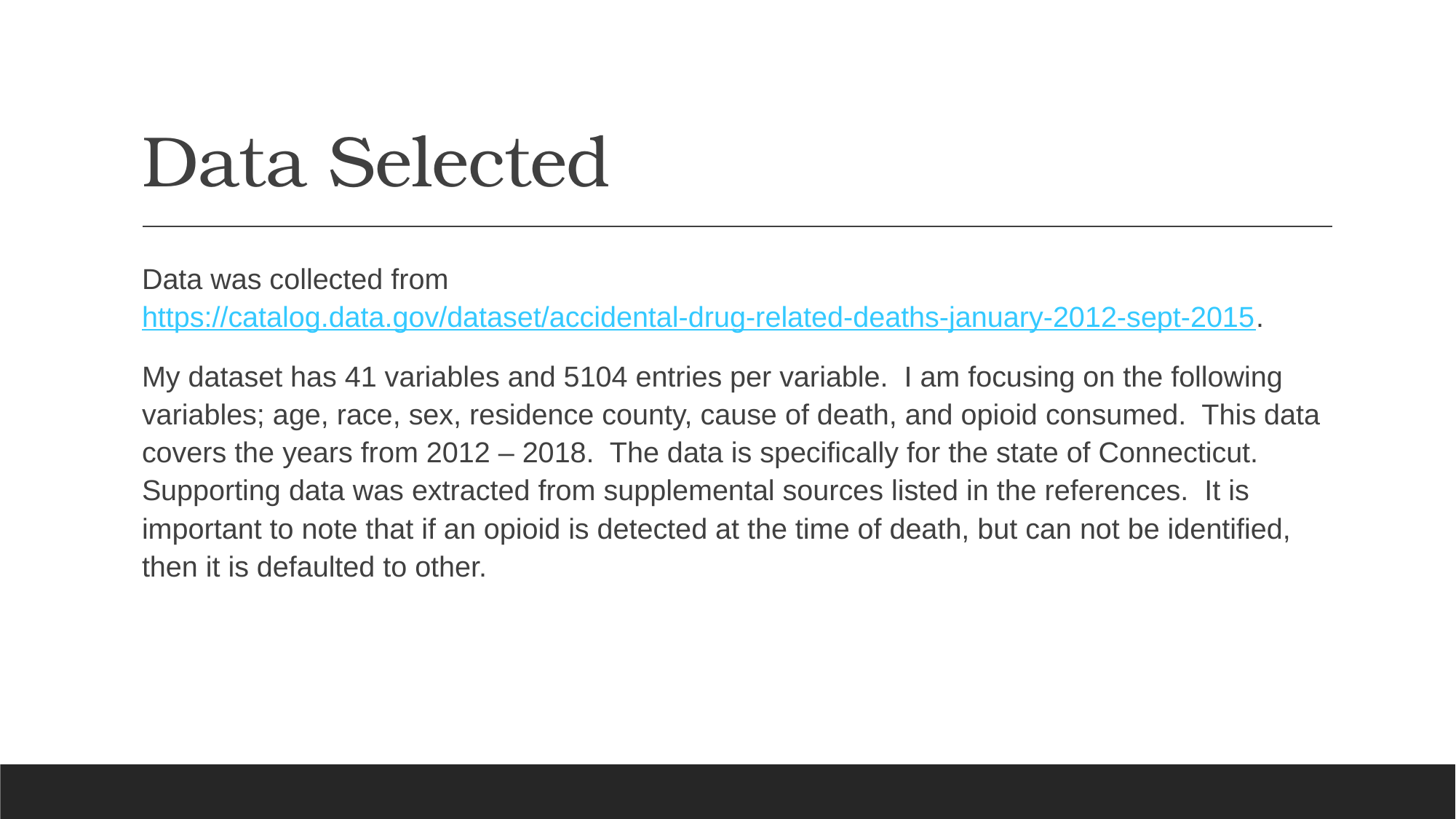

# Data Selected
Data was collected from https://catalog.data.gov/dataset/accidental-drug-related-deaths-january-2012-sept-2015.
My dataset has 41 variables and 5104 entries per variable.  I am focusing on the following variables; age, race, sex, residence county, cause of death, and opioid consumed.  This data covers the years from 2012 – 2018.  The data is specifically for the state of Connecticut.  Supporting data was extracted from supplemental sources listed in the references.  It is important to note that if an opioid is detected at the time of death, but can not be identified, then it is defaulted to other.